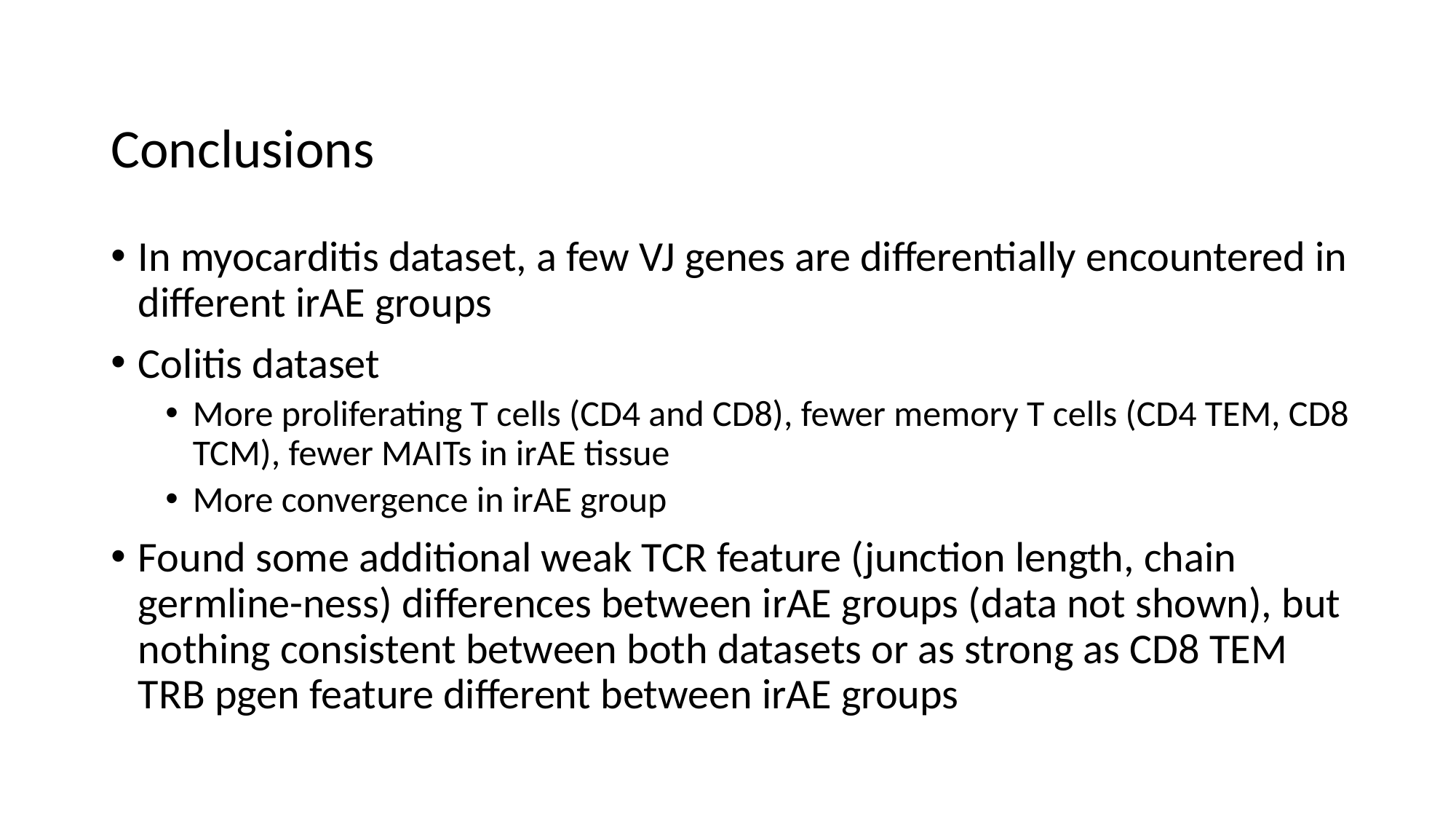

# Conclusions
In myocarditis dataset, a few VJ genes are differentially encountered in different irAE groups
Colitis dataset
More proliferating T cells (CD4 and CD8), fewer memory T cells (CD4 TEM, CD8 TCM), fewer MAITs in irAE tissue
More convergence in irAE group
Found some additional weak TCR feature (junction length, chain germline-ness) differences between irAE groups (data not shown), but nothing consistent between both datasets or as strong as CD8 TEM TRB pgen feature different between irAE groups